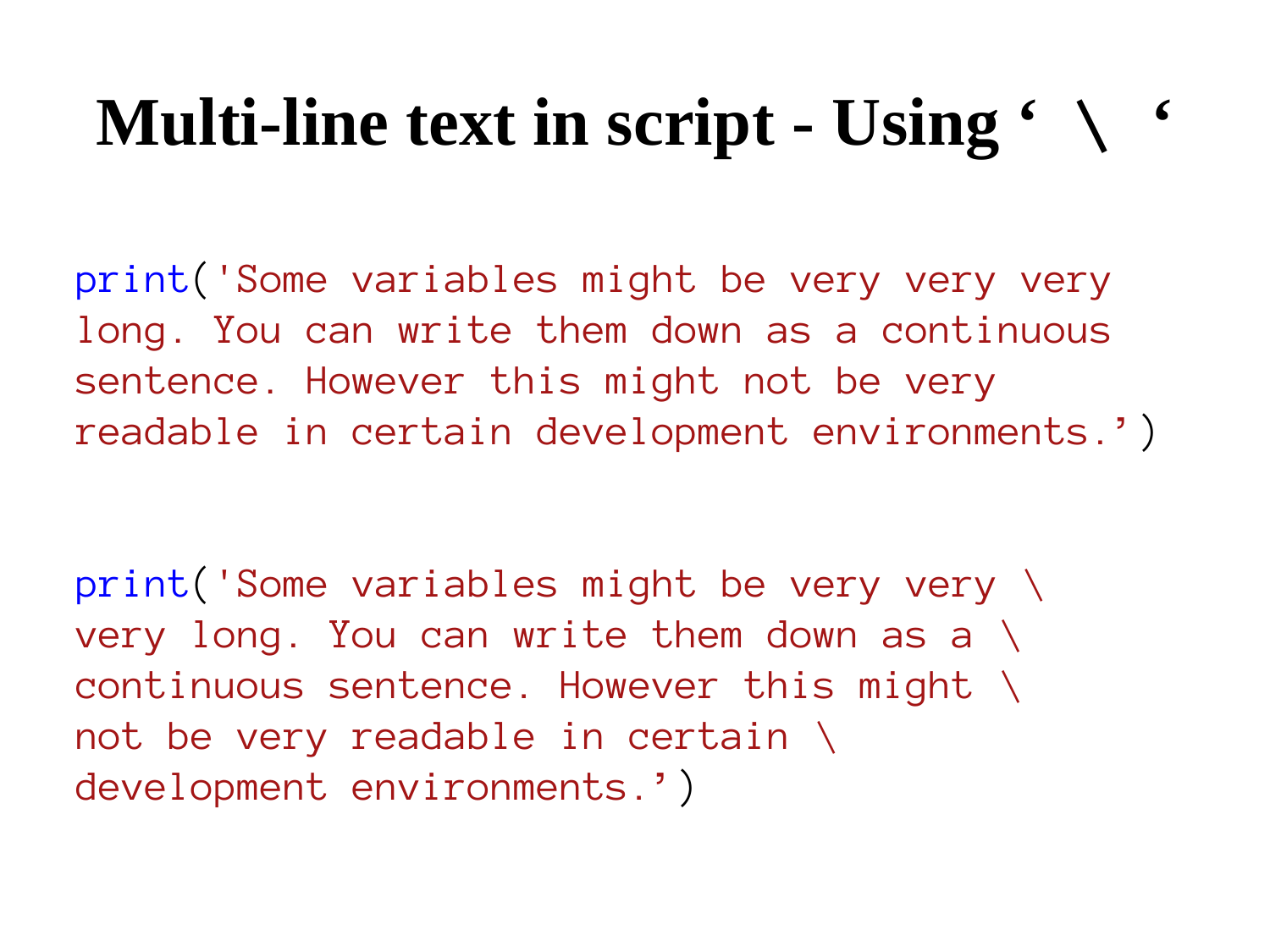

# Multi-line text in script - Using ‘ \ ‘
print('Some variables might be very very very long. You can write them down as a continuous sentence. However this might not be very readable in certain development environments.’)

print('Some variables might be very very \
very long. You can write them down as a \
continuous sentence. However this might \
not be very readable in certain \
development environments.’)